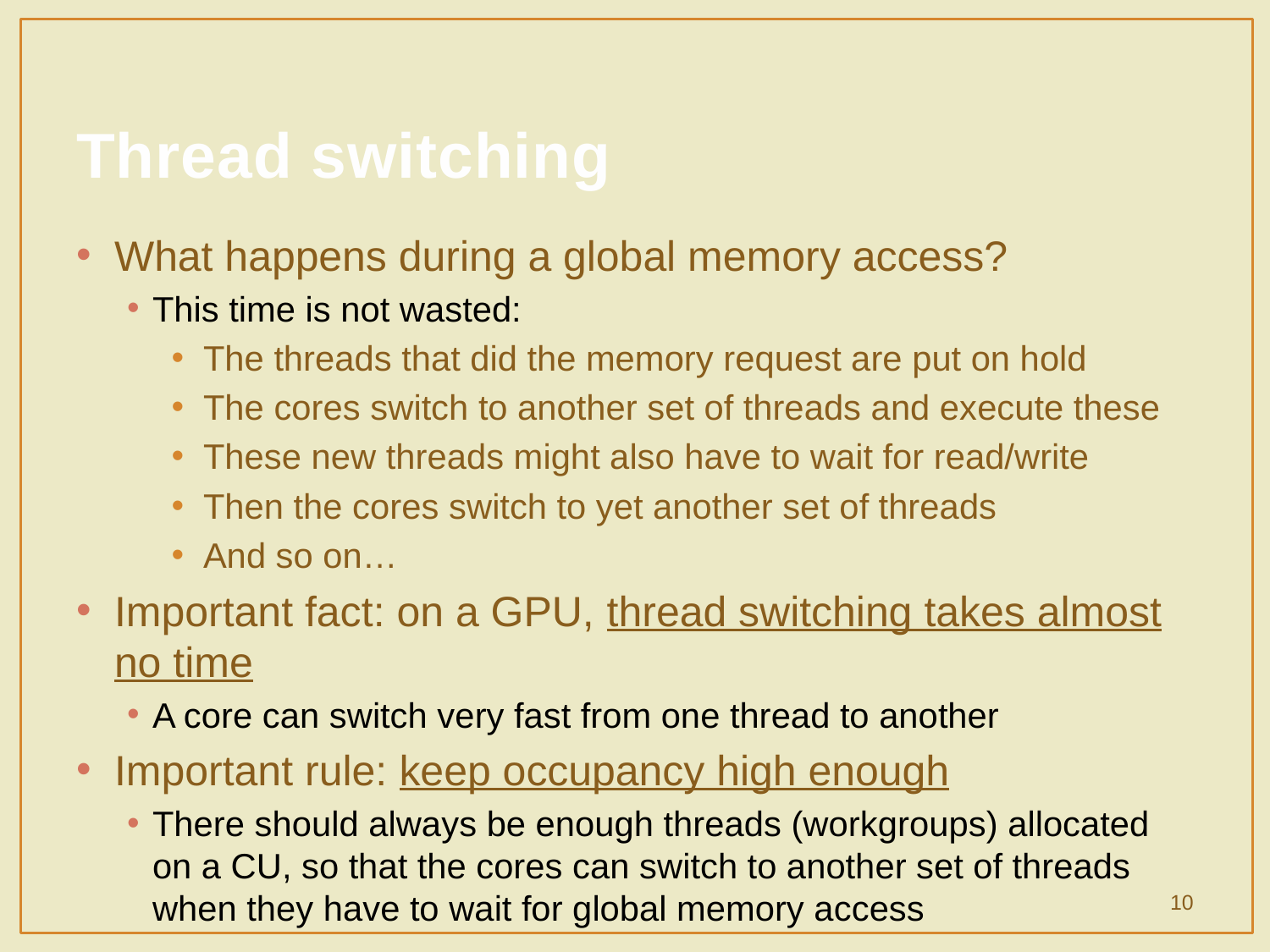

# Thread switching
What happens during a global memory access?
This time is not wasted:
The threads that did the memory request are put on hold
The cores switch to another set of threads and execute these
These new threads might also have to wait for read/write
Then the cores switch to yet another set of threads
And so on…
Important fact: on a GPU, thread switching takes almost no time
A core can switch very fast from one thread to another
Important rule: keep occupancy high enough
There should always be enough threads (workgroups) allocated on a CU, so that the cores can switch to another set of threads when they have to wait for global memory access
10